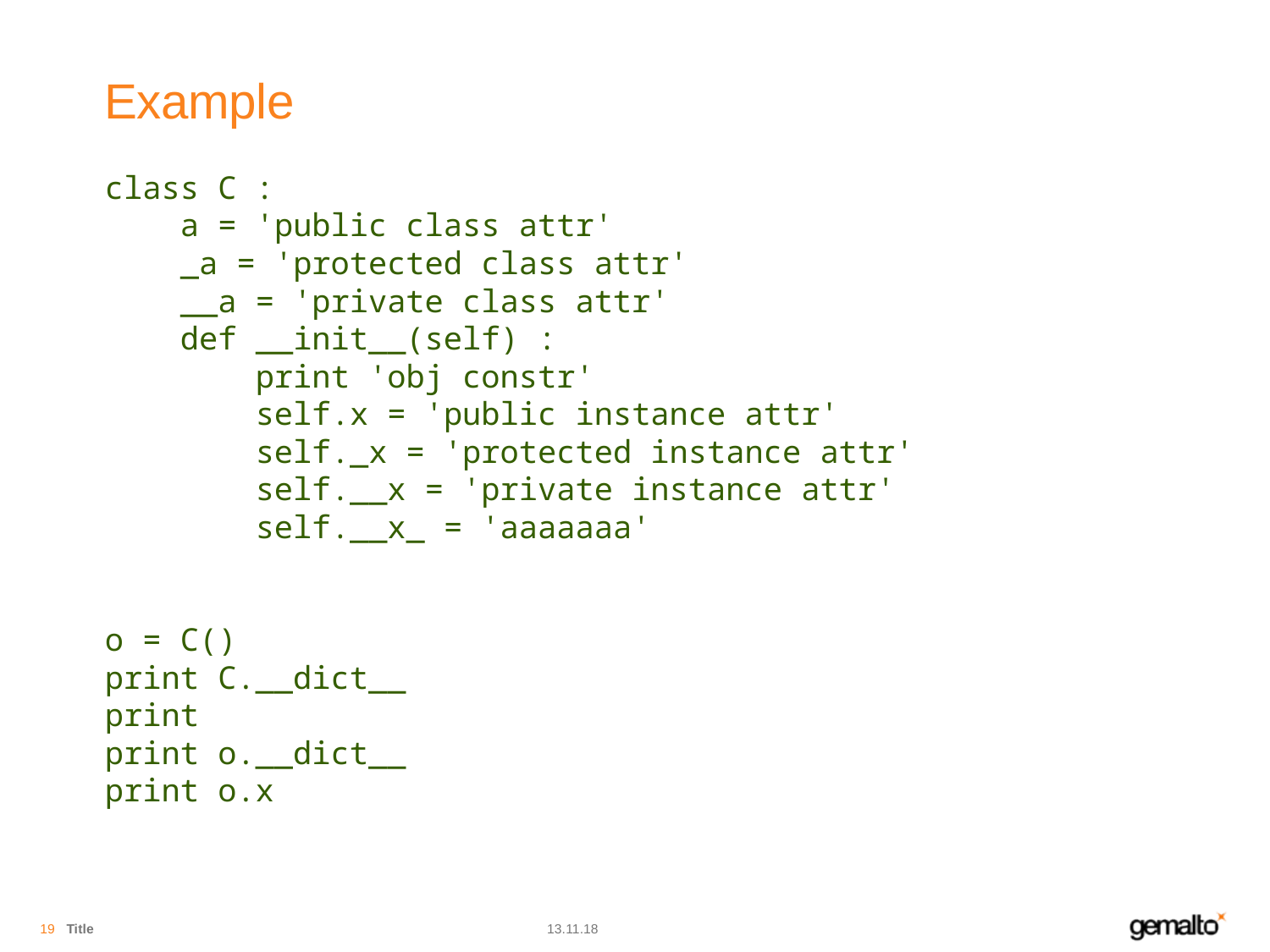

# Example
class C :
    a = 'public class attr'
    _a = 'protected class attr'
    __a = 'private class attr'
    def __init__(self) :
        print 'obj constr'
        self.x = 'public instance attr'
        self._x = 'protected instance attr'
        self.__x = 'private instance attr'
        self.__x_ = 'aaaaaaa'

o = C()
print C.__dict__
print
print o.__dict__
print o.x

19
Title
13.11.18